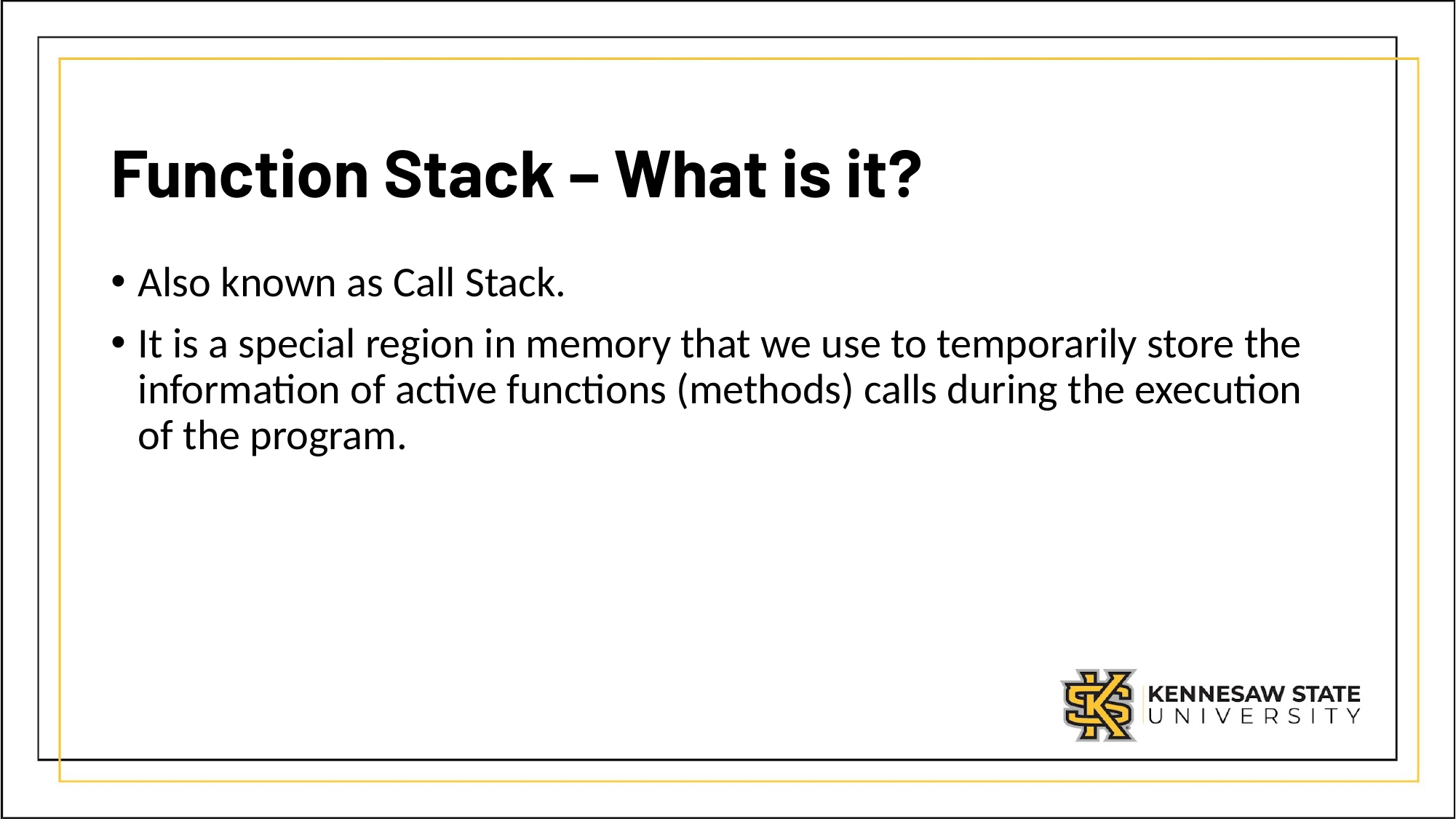

# Function Stack – What is it?
Also known as Call Stack.
It is a special region in memory that we use to temporarily store the information of active functions (methods) calls during the execution of the program.